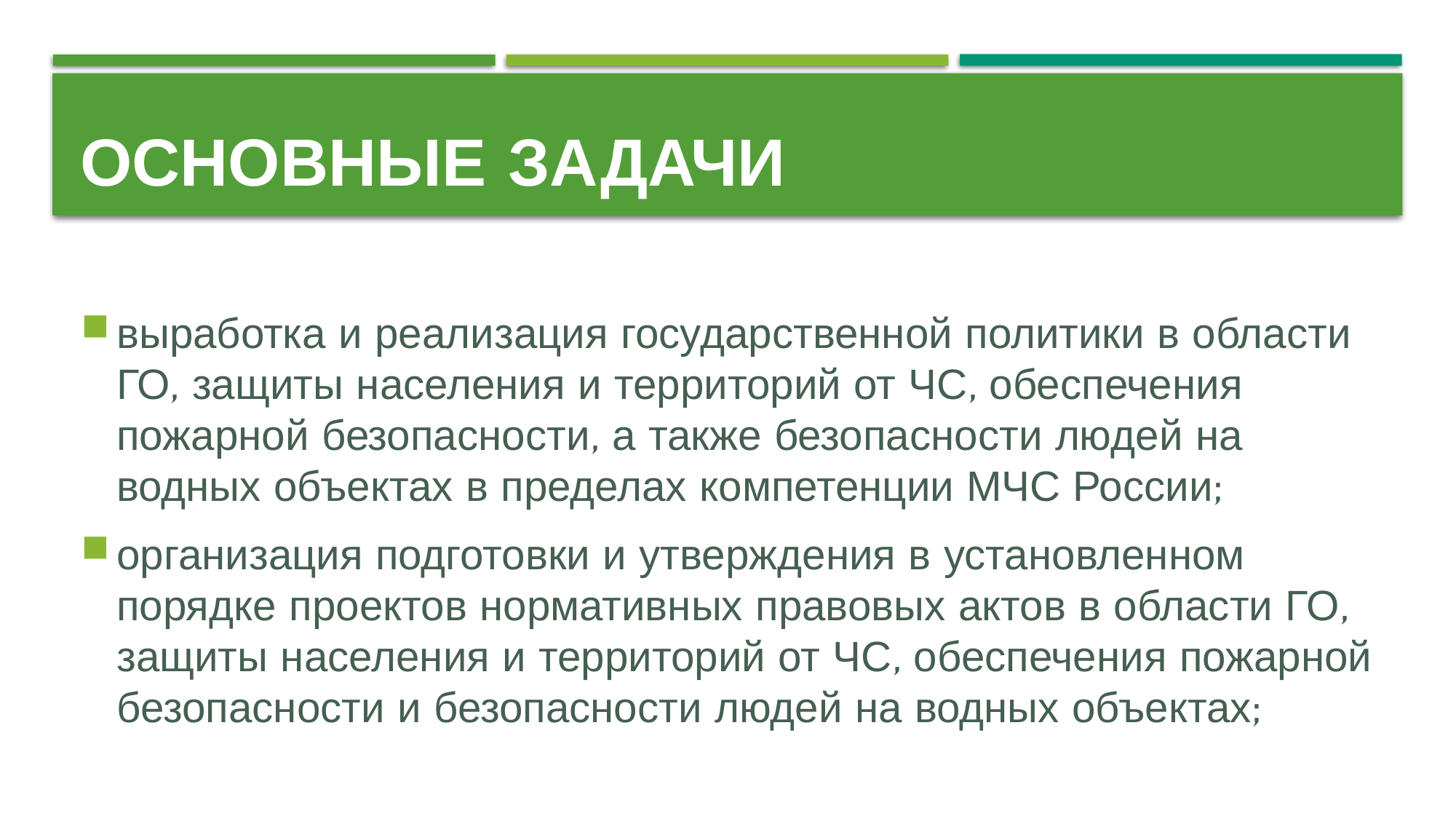

# Основные задачи
выработка и реализация государственной политики в области ГО, защиты населения и территорий от ЧС, обеспечения пожарной безопасности, а также безопасности людей на водных объектах в пределах компетенции МЧС России;
организация подготовки и утверждения в установленном порядке проектов нормативных правовых актов в области ГО, защиты населения и территорий от ЧС, обеспечения пожарной безопасности и безопасности людей на водных объектах;